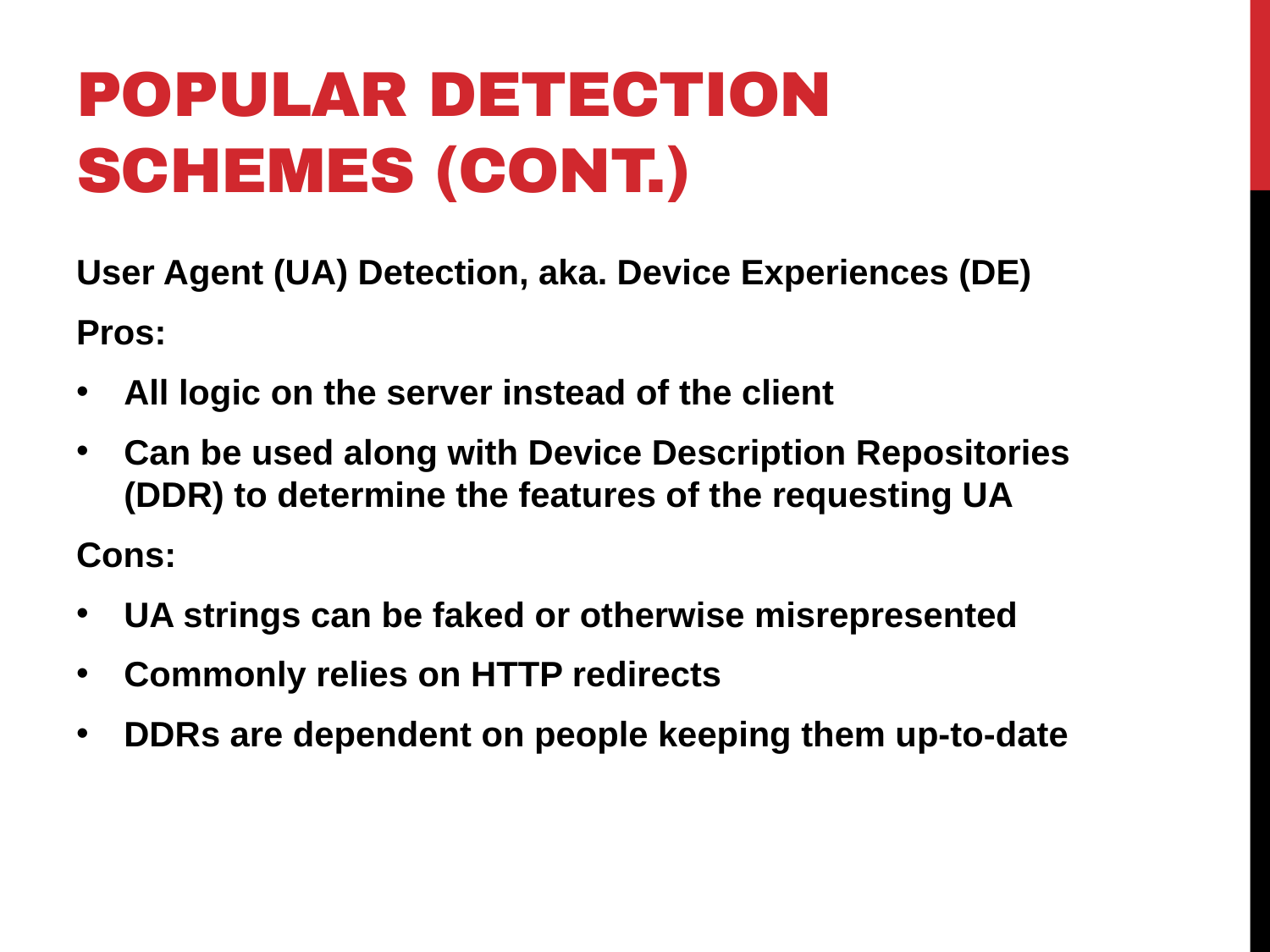

# Popular detection schemes (cont.)
User Agent (UA) Detection, aka. Device Experiences (DE)
Pros:
All logic on the server instead of the client
Can be used along with Device Description Repositories (DDR) to determine the features of the requesting UA
Cons:
UA strings can be faked or otherwise misrepresented
Commonly relies on HTTP redirects
DDRs are dependent on people keeping them up-to-date